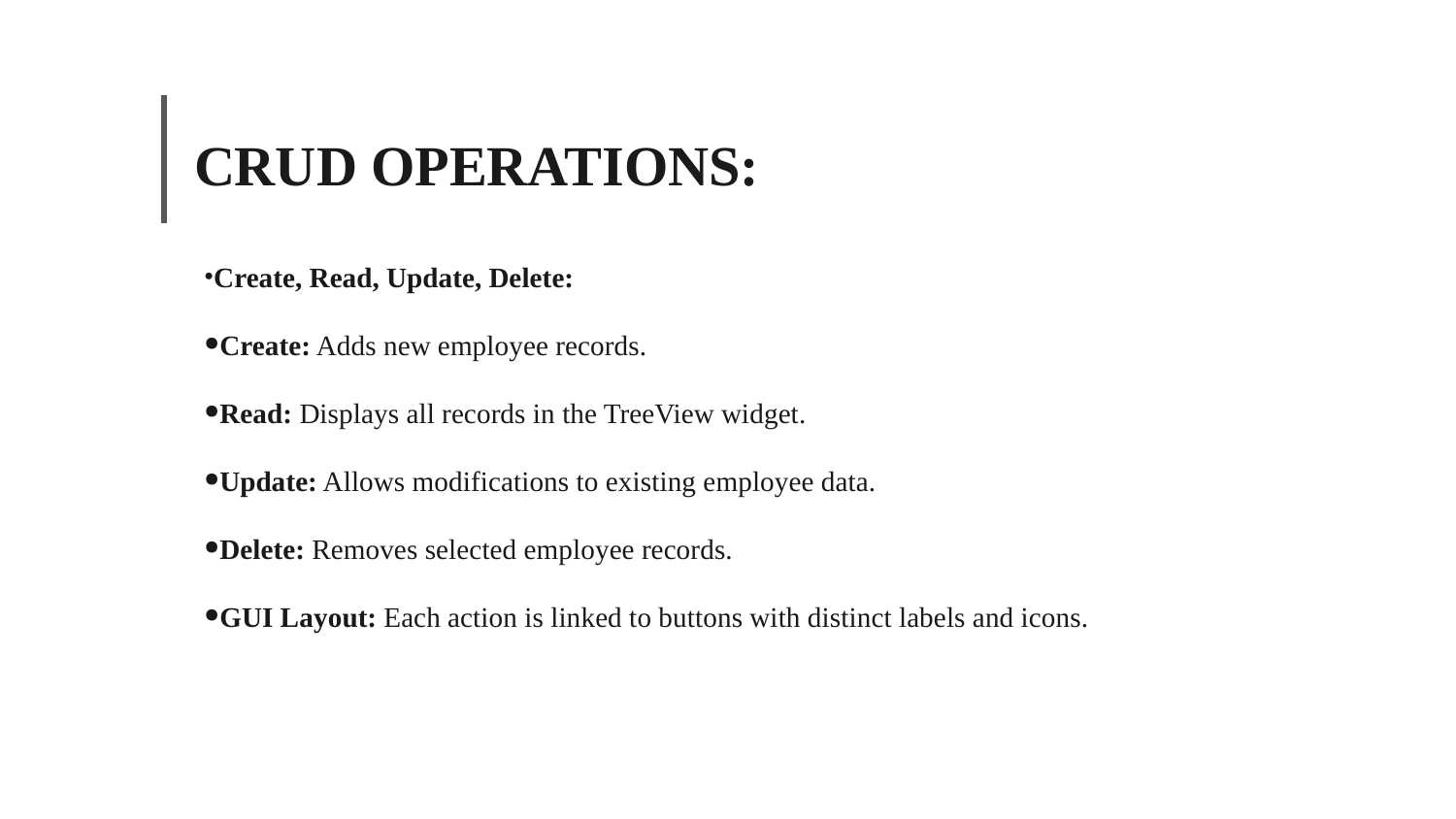

# CRUD OPERATIONS:
Create, Read, Update, Delete:

Create: Adds new employee records.

Read: Displays all records in the TreeView widget.

Update: Allows modifications to existing employee data.

Delete: Removes selected employee records.

GUI Layout: Each action is linked to buttons with distinct labels and icons.